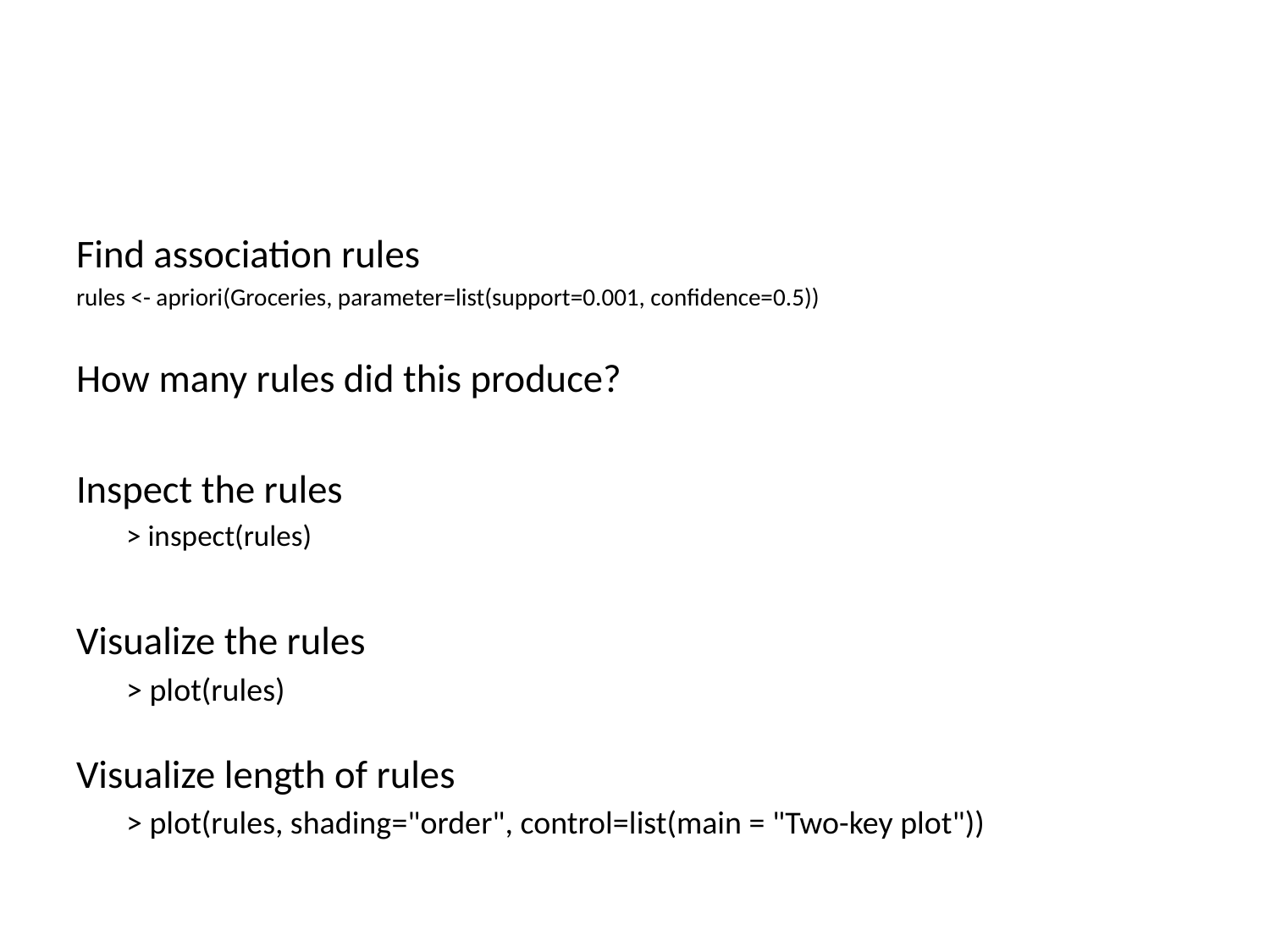

#
Find association rules
rules <- apriori(Groceries, parameter=list(support=0.001, confidence=0.5))

How many rules did this produce?

Inspect the rules
> inspect(rules)

Visualize the rules
> plot(rules)

Visualize length of rules
> plot(rules, shading="order", control=list(main = "Two-key plot"))